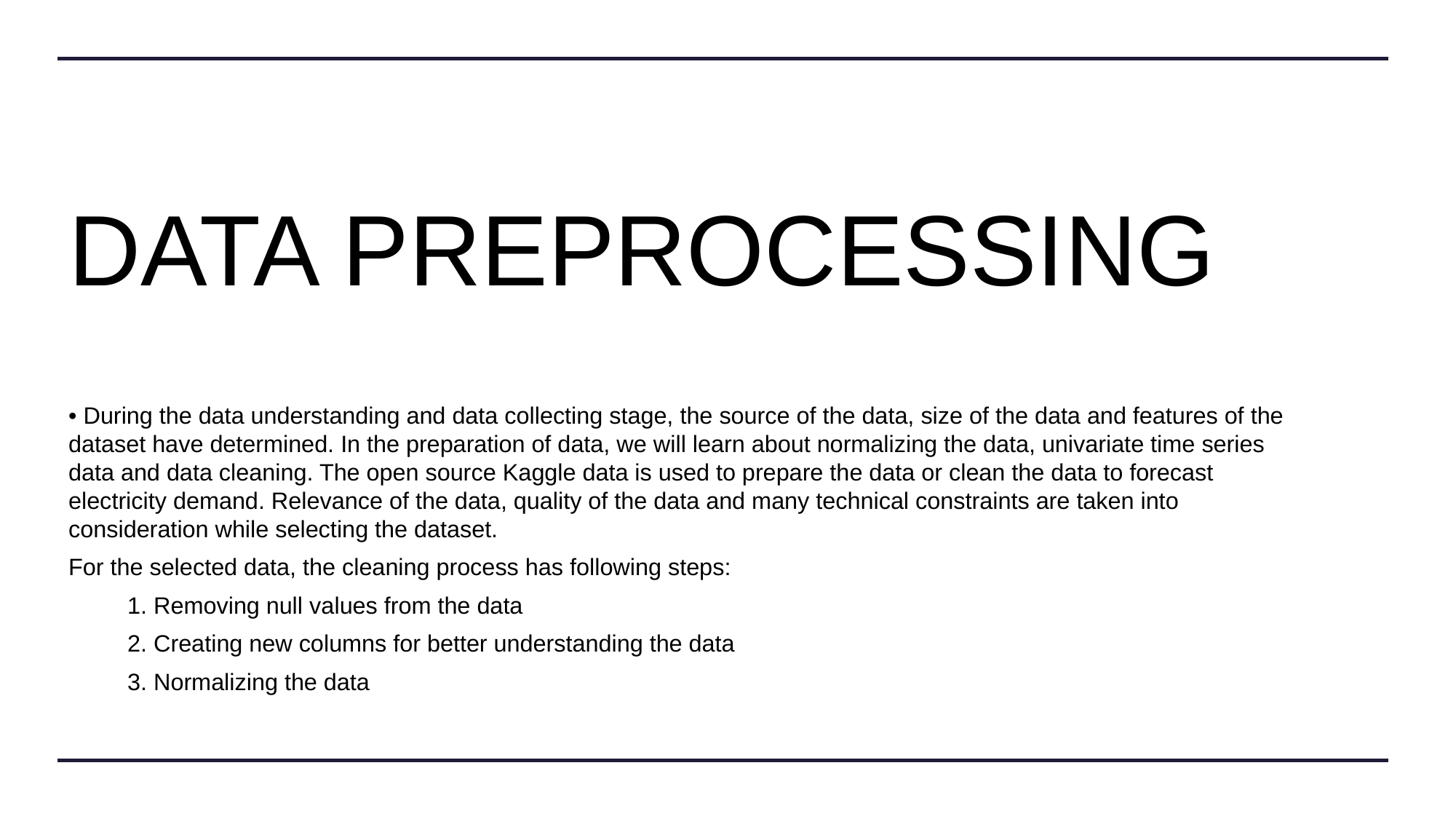

# DATA PREPROCESSING
• During the data understanding and data collecting stage, the source of the data, size of the data and features of the dataset have determined. In the preparation of data, we will learn about normalizing the data, univariate time series data and data cleaning. The open source Kaggle data is used to prepare the data or clean the data to forecast electricity demand. Relevance of the data, quality of the data and many technical constraints are taken into consideration while selecting the dataset.
For the selected data, the cleaning process has following steps:
         1. Removing null values from the data
         2. Creating new columns for better understanding the data
         3. Normalizing the data